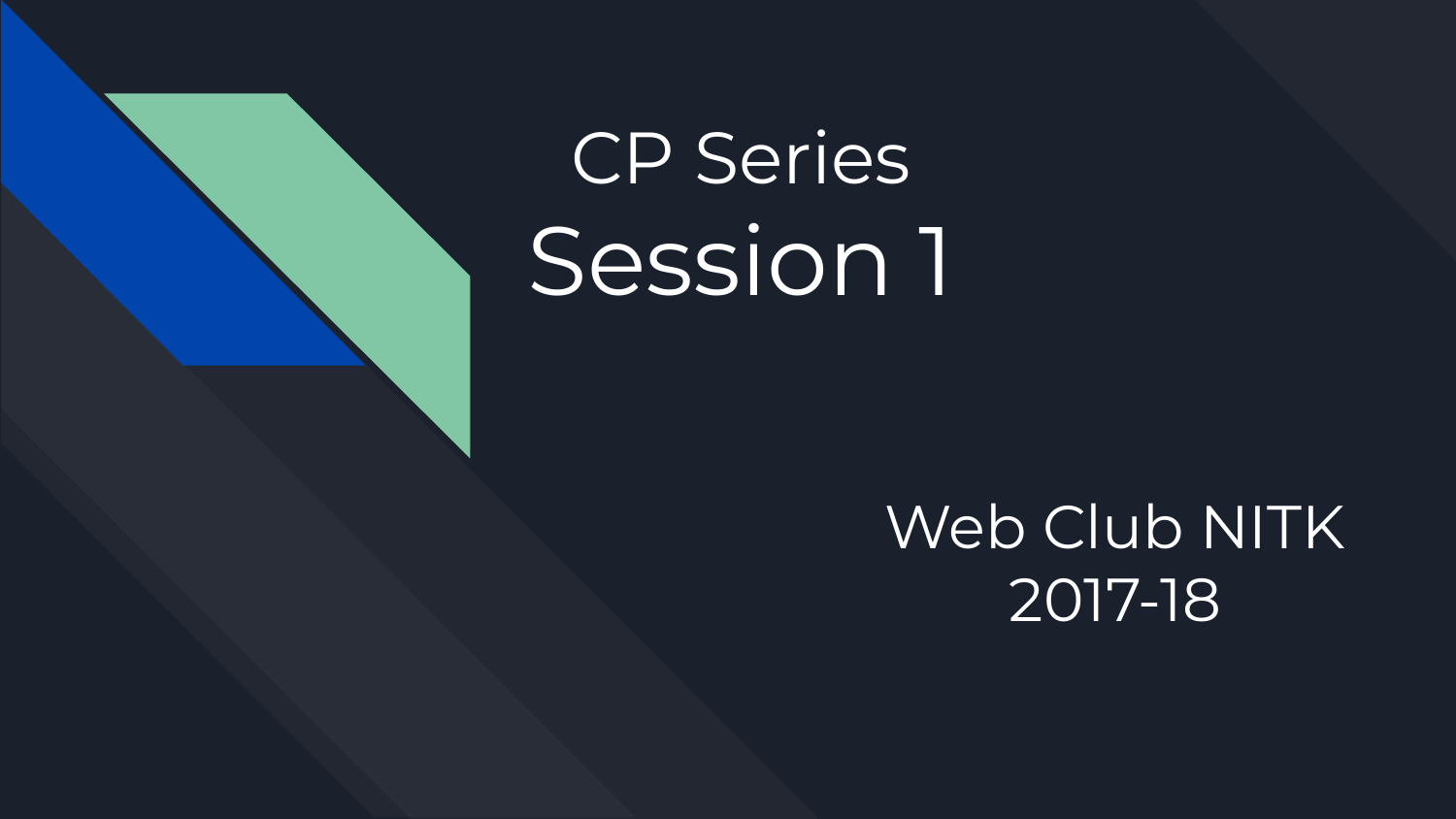

CP Series
Session 1
Web Club NITK
2017-18